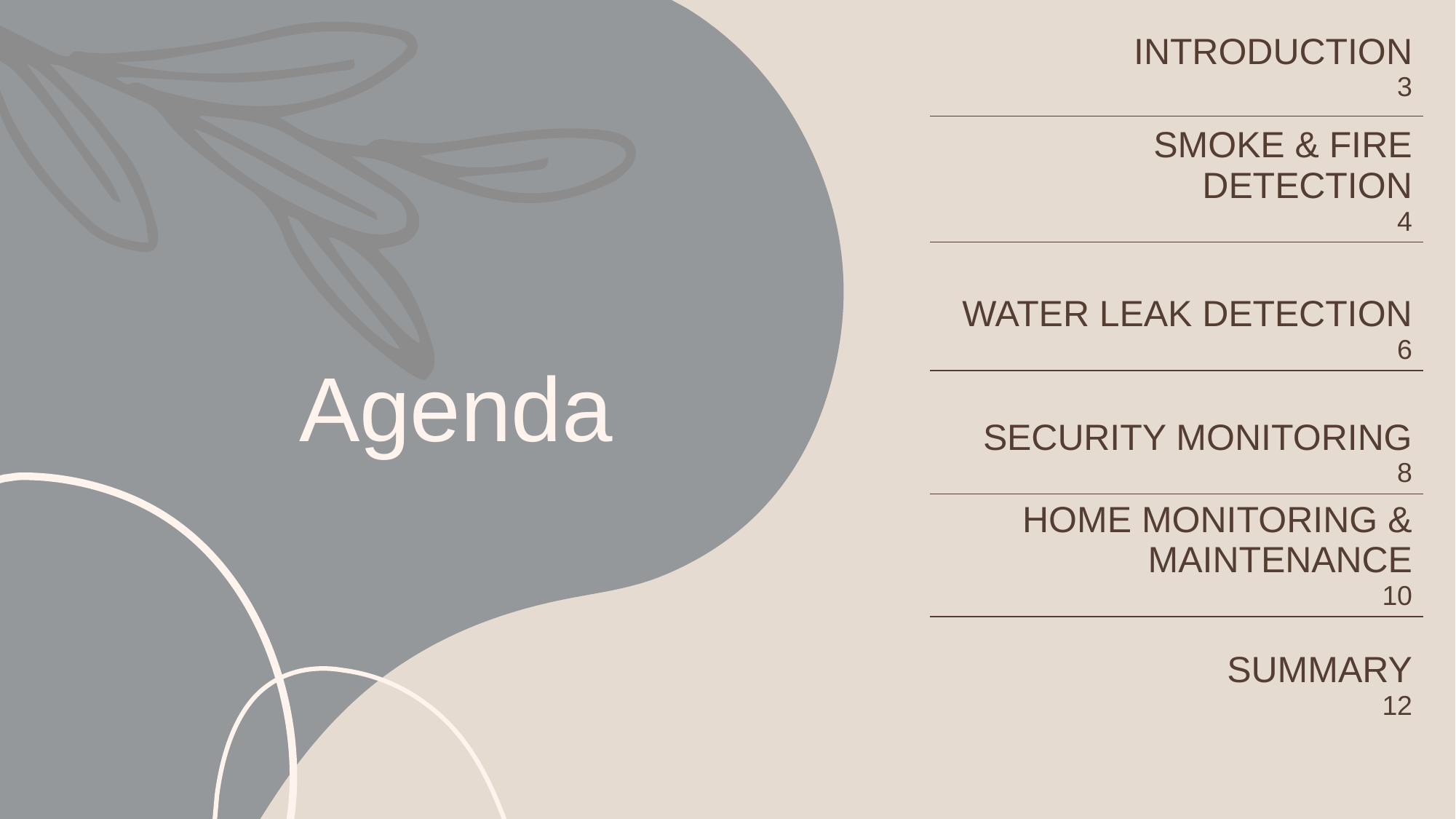

| INTRODUCTION 3 |
| --- |
| SMOKE & FIRE DETECTION 4 |
| WATER LEAK DETECTION 6 |
| SECURITY MONITORING 8 |
| HOME MONITORING & MAINTENANCE 10 |
| SUMMARY 12 |
# Agenda